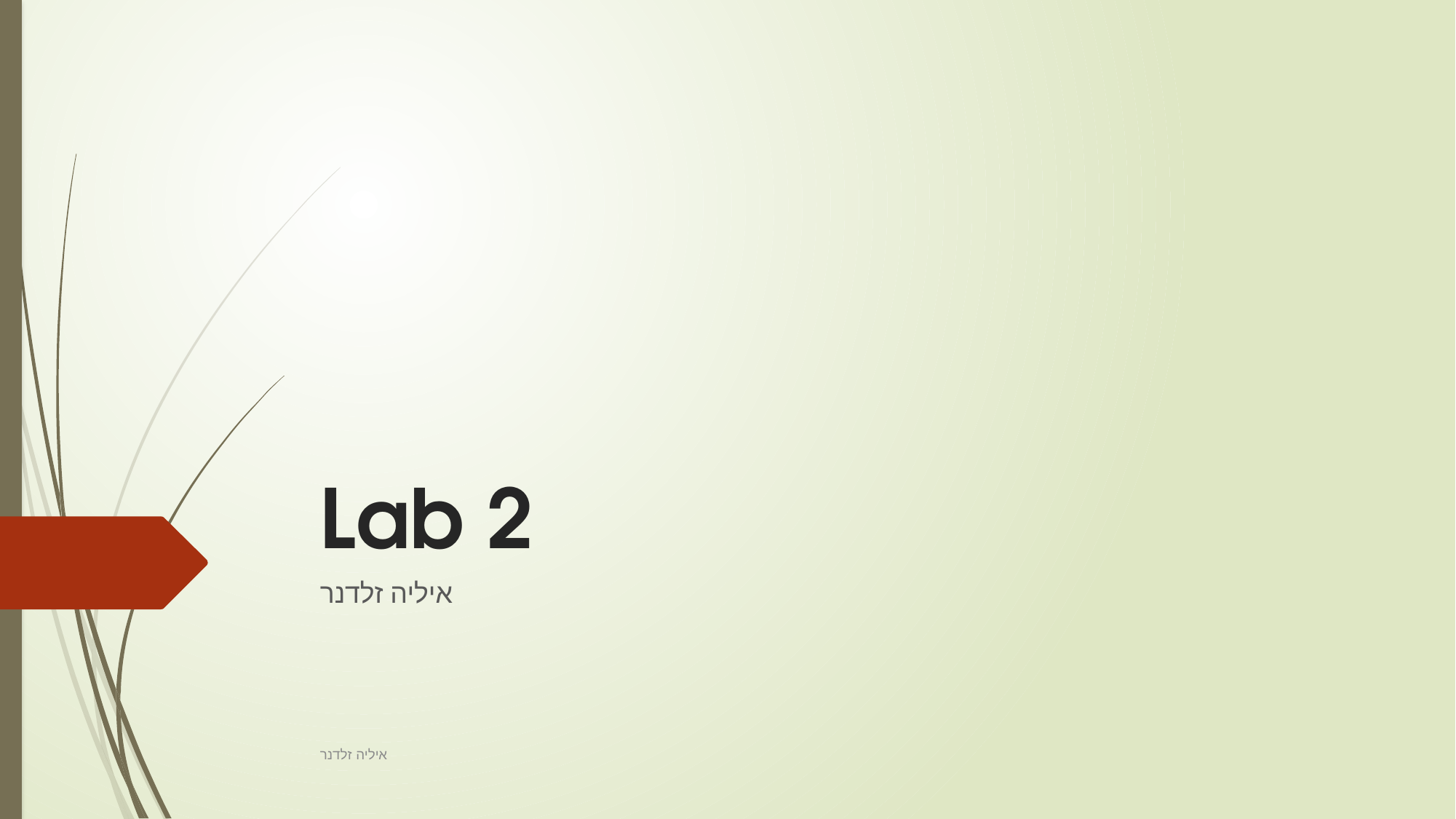

# Lab 2
איליה זלדנר
איליה זלדנר